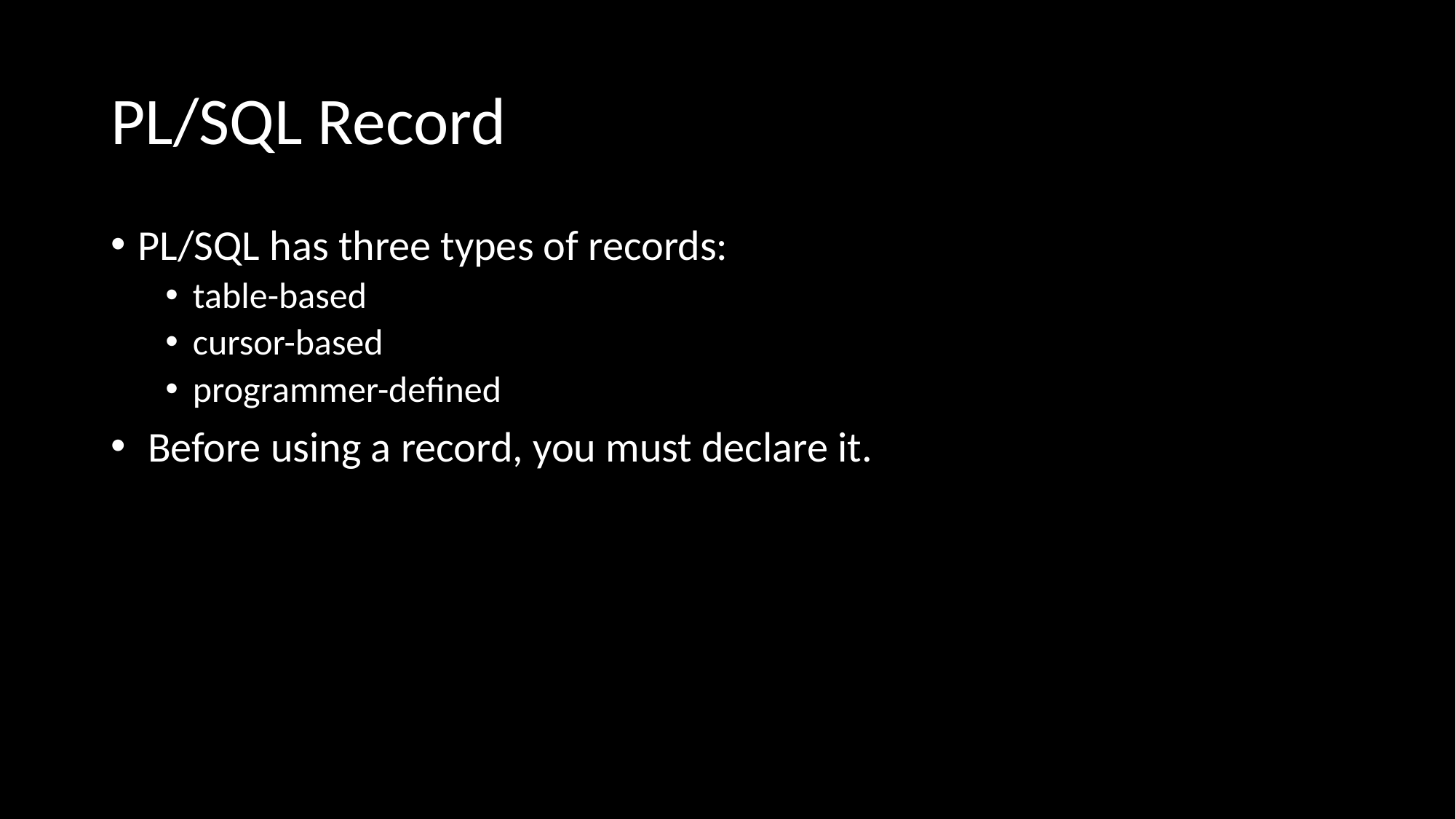

# PL/SQL Record
PL/SQL has three types of records:
table-based
cursor-based
programmer-defined
 Before using a record, you must declare it.